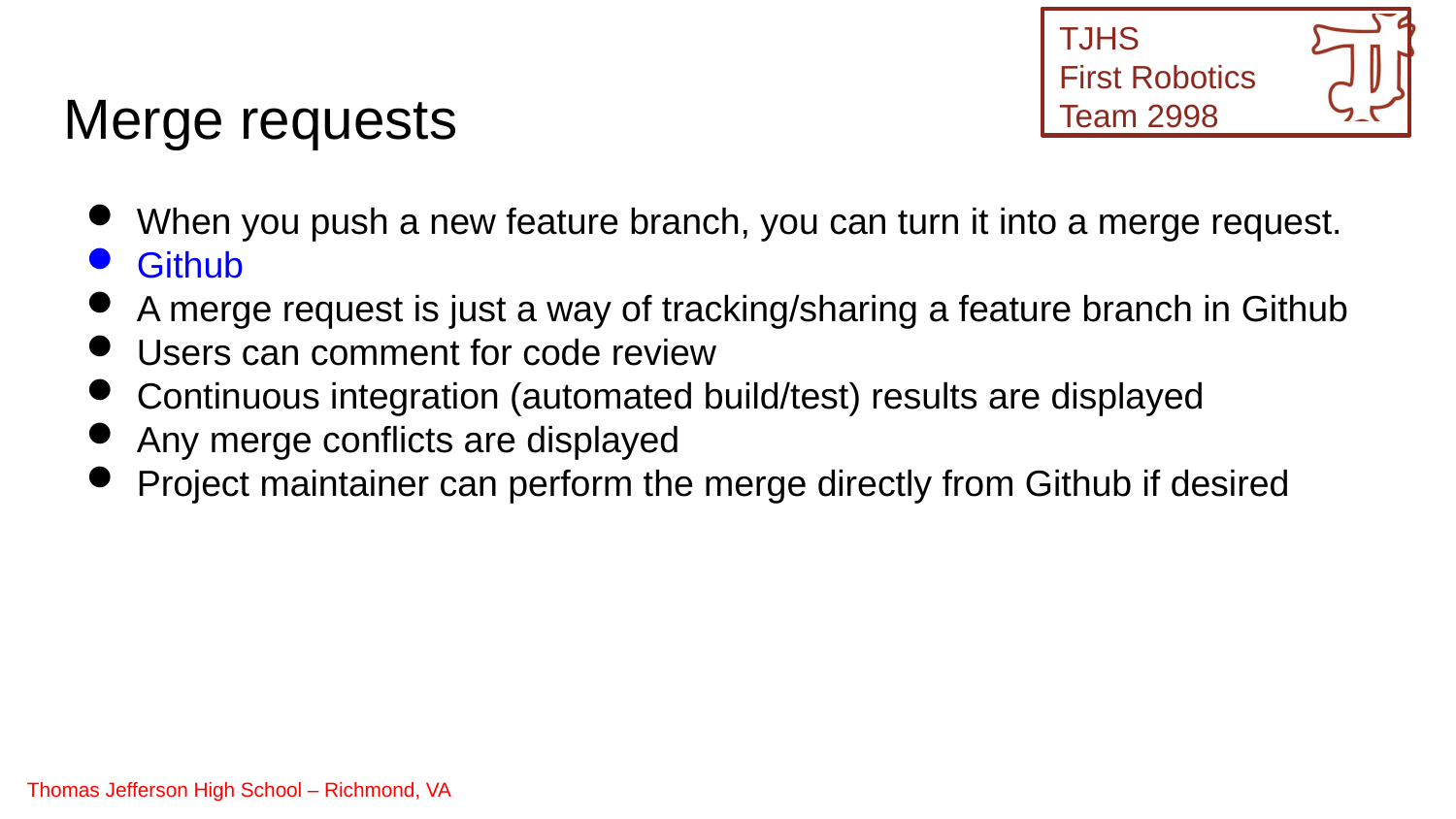

Merge requests
When you push a new feature branch, you can turn it into a merge request.
Github
A merge request is just a way of tracking/sharing a feature branch in Github
Users can comment for code review
Continuous integration (automated build/test) results are displayed
Any merge conflicts are displayed
Project maintainer can perform the merge directly from Github if desired